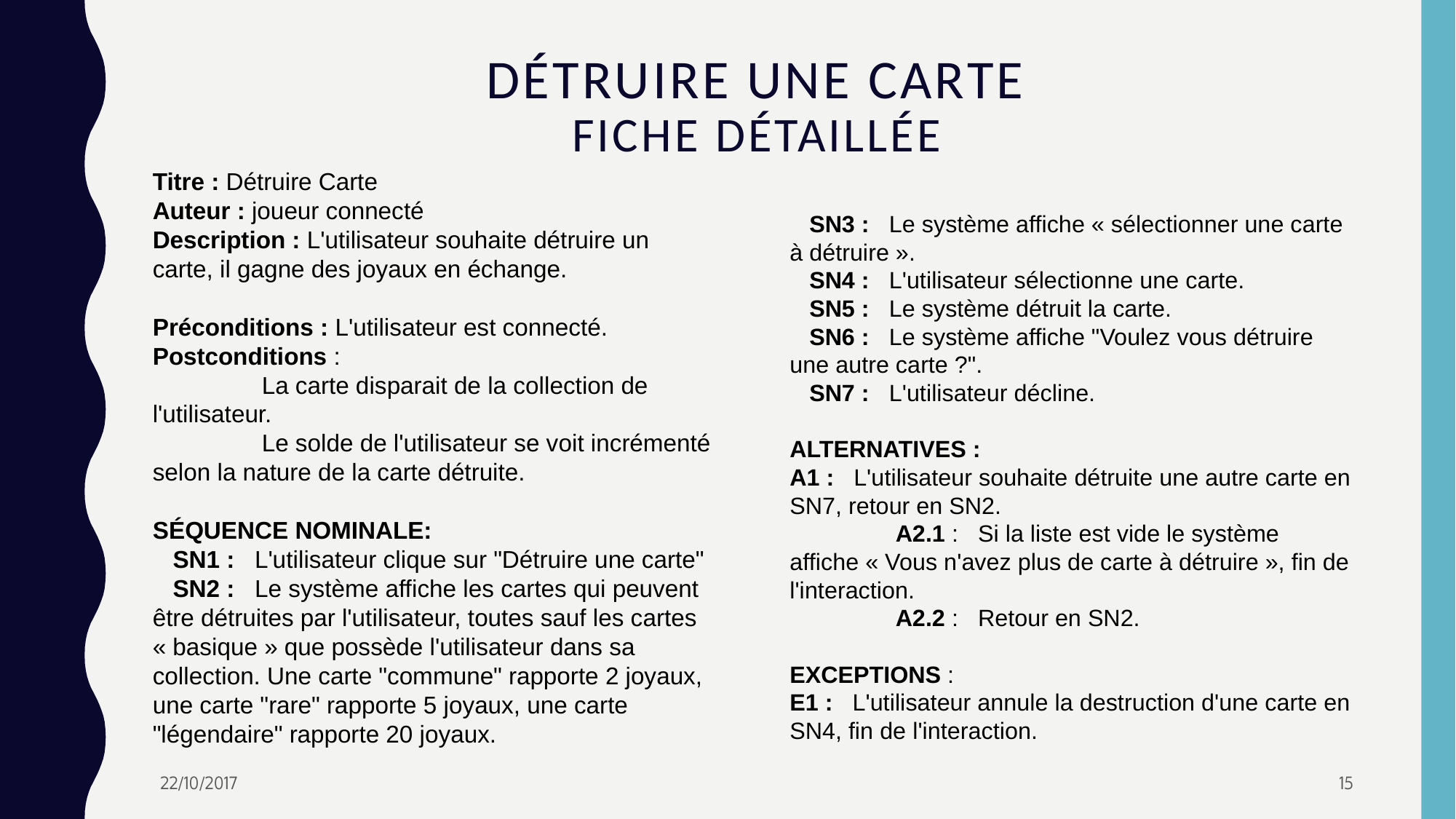

# détruire une carte Fiche détaillée
Titre : Détruire Carte
Auteur : joueur connecté
Description : L'utilisateur souhaite détruire un carte, il gagne des joyaux en échange.

Préconditions : L'utilisateur est connecté.
Postconditions :
	La carte disparait de la collection de l'utilisateur.
	Le solde de l'utilisateur se voit incrémenté selon la nature de la carte détruite.

SÉQUENCE NOMINALE:
   SN1 :   L'utilisateur clique sur "Détruire une carte"
   SN2 :   Le système affiche les cartes qui peuvent être détruites par l'utilisateur, toutes sauf les cartes « basique » que possède l'utilisateur dans sa collection. Une carte "commune" rapporte 2 joyaux, une carte "rare" rapporte 5 joyaux, une carte "légendaire" rapporte 20 joyaux.

   SN3 :   Le système affiche « sélectionner une carte à détruire ».
   SN4 :   L'utilisateur sélectionne une carte.
   SN5 :   Le système détruit la carte.
   SN6 :   Le système affiche "Voulez vous détruire une autre carte ?".
   SN7 :   L'utilisateur décline.

ALTERNATIVES :
A1 :   L'utilisateur souhaite détruite une autre carte en SN7, retour en SN2.
	A2.1 :   Si la liste est vide le système affiche « Vous n'avez plus de carte à détruire », fin de l'interaction.
	A2.2 :   Retour en SN2.

EXCEPTIONS :
E1 :   L'utilisateur annule la destruction d'une carte en SN4, fin de l'interaction.

22/10/2017
15